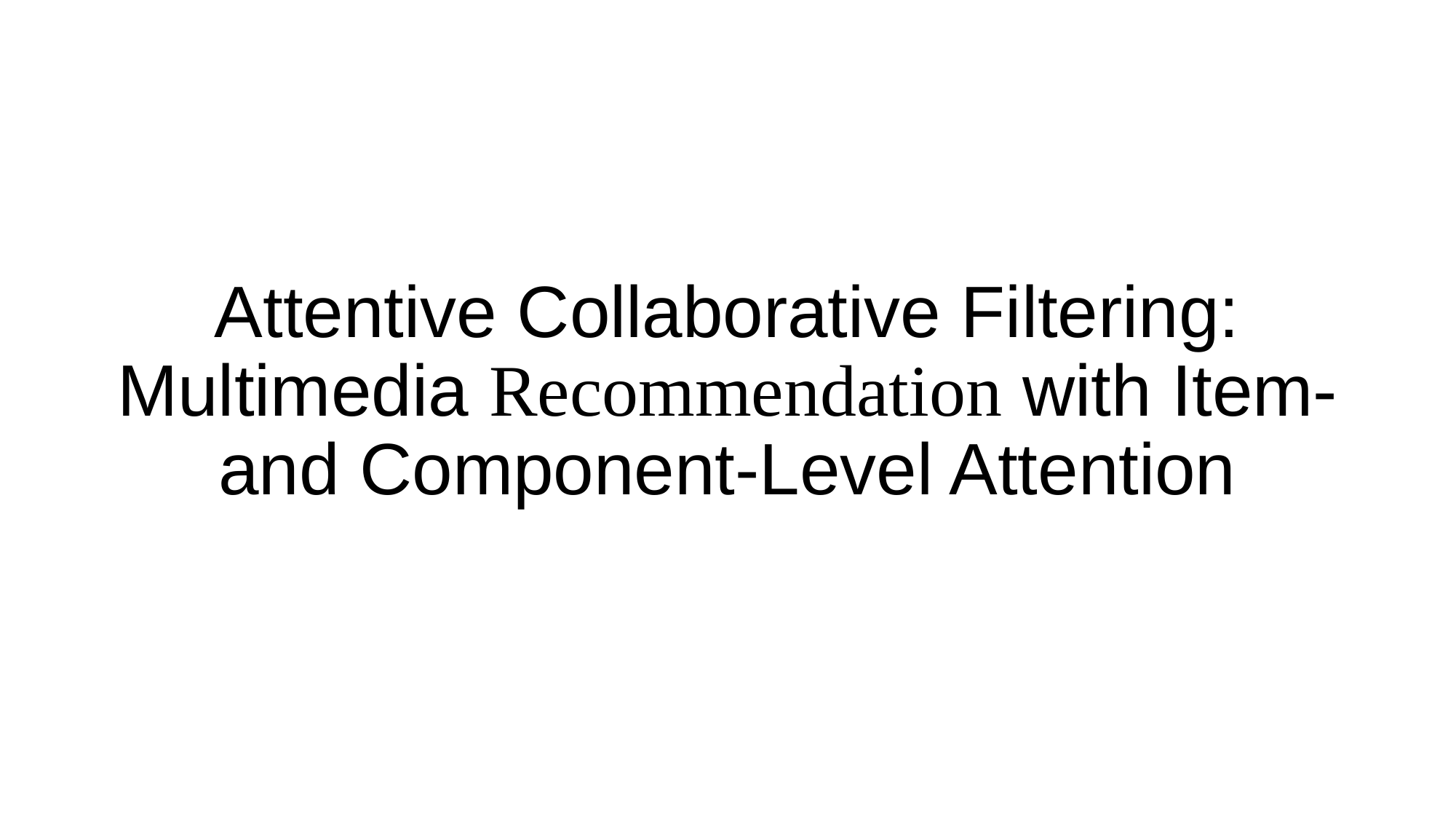

# Attentive Collaborative Filtering: Multimedia Recommendation with Item-and Component-Level Attention